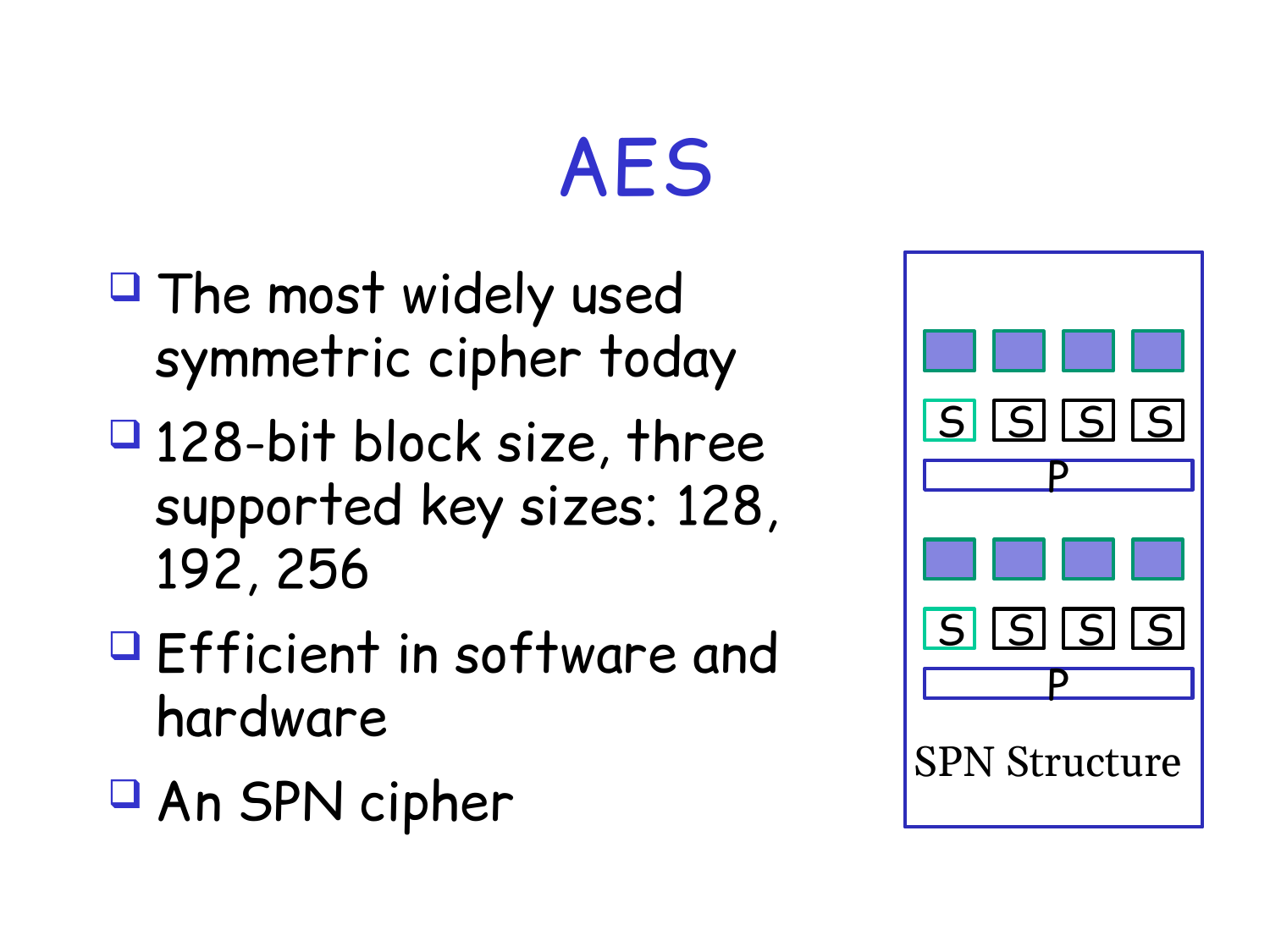

# AES

S
S
S
S
P

S
S
S
S
P
SPN Structure
The most widely used symmetric cipher today
128-bit block size, three supported key sizes: 128, 192, 256
Efficient in software and hardware
An SPN cipher